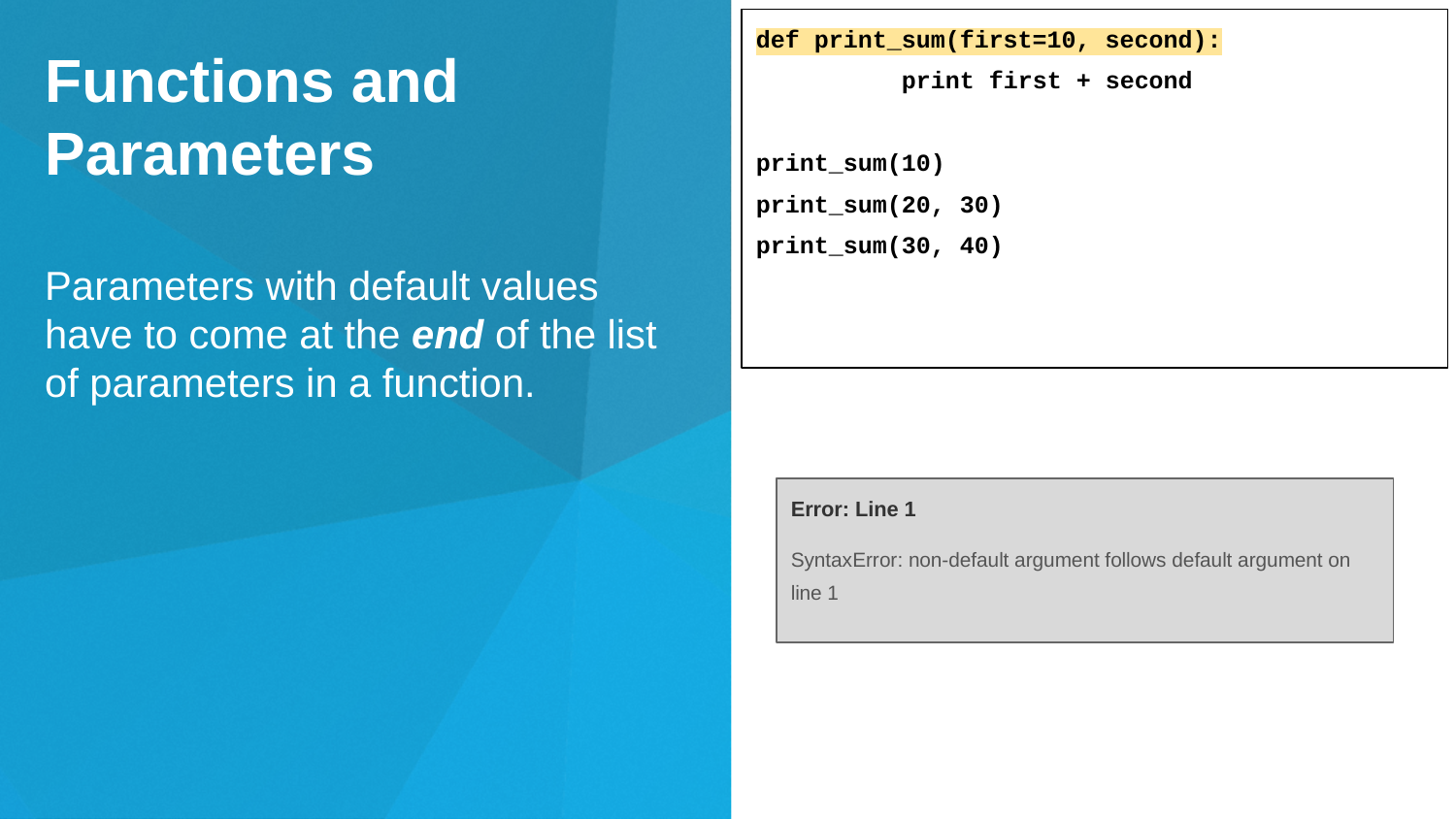

def print_sum(first=10, second):
	print first + second

print_sum(10)
print_sum(20, 30)
print_sum(30, 40)
Functions and Parameters

Parameters with default values have to come at the end of the list of parameters in a function.

Error: Line 1
SyntaxError: non-default argument follows default argument on line 1